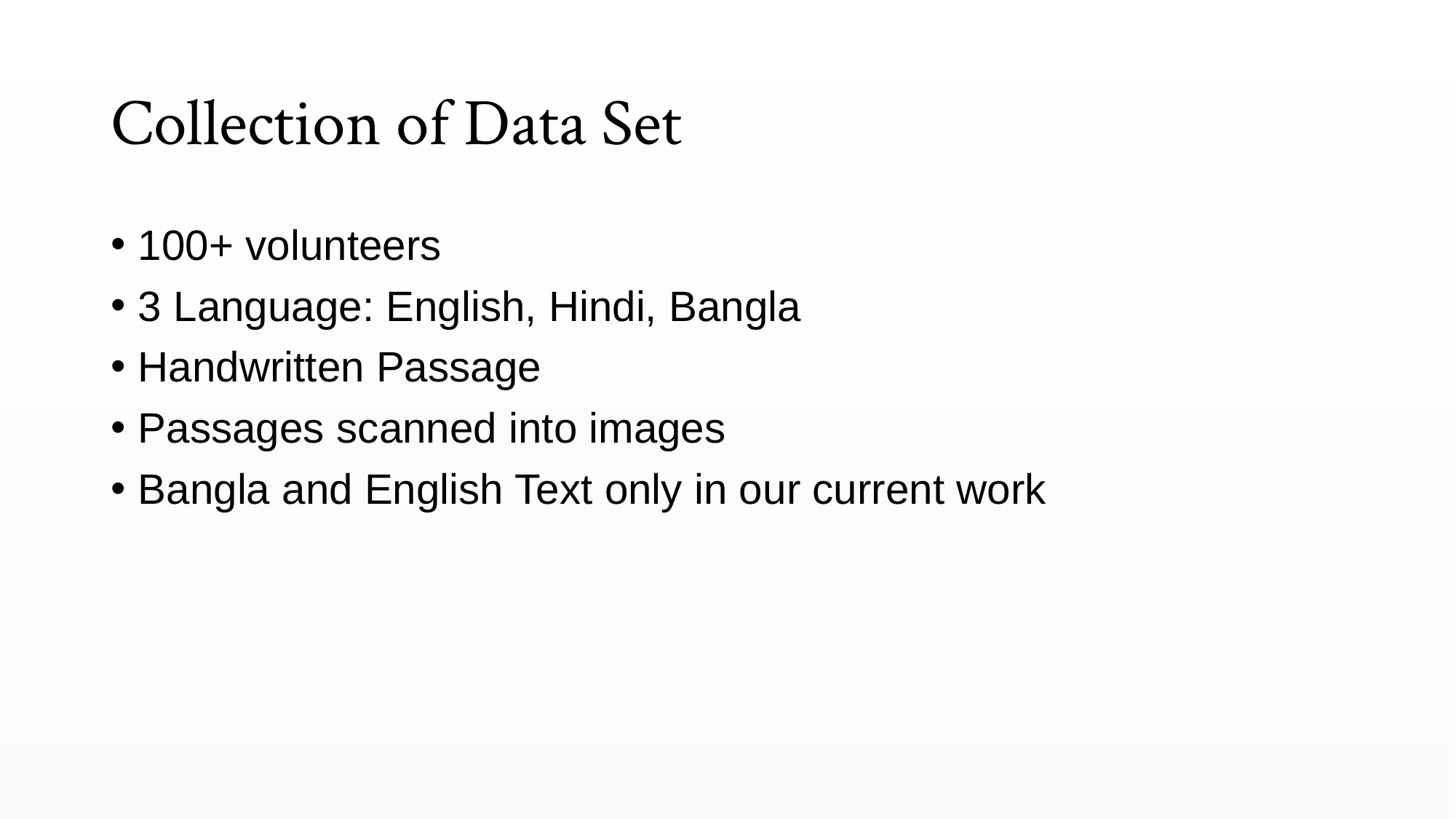

# Collection of Data Set
100+ volunteers
3 Language: English, Hindi, Bangla
Handwritten Passage
Passages scanned into images
Bangla and English Text only in our current work